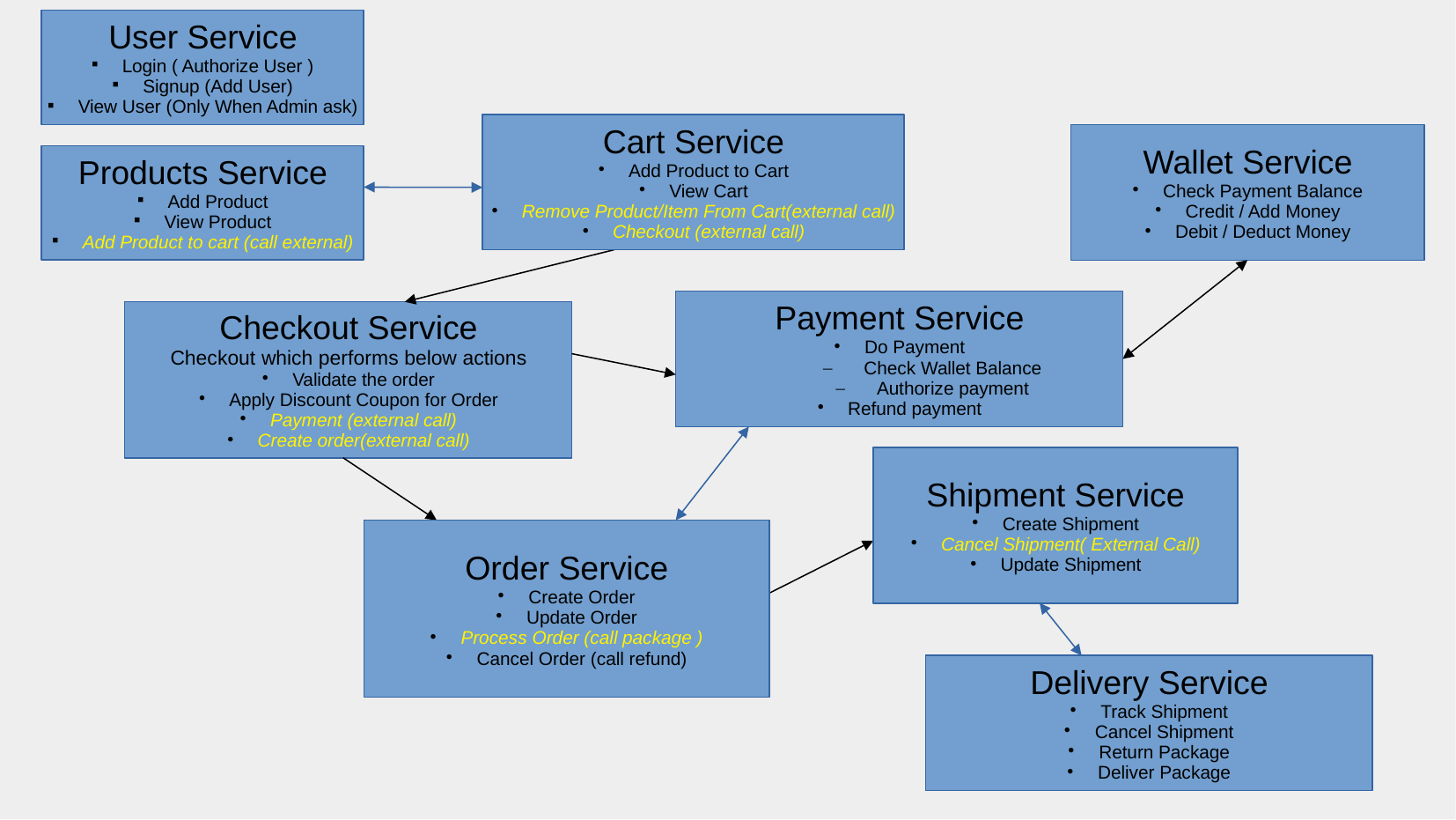

User Service
Login ( Authorize User )
Signup (Add User)
View User (Only When Admin ask)
Cart Service
Add Product to Cart
View Cart
Remove Product/Item From Cart(external call)
Checkout (external call)
Wallet Service
Check Payment Balance
Credit / Add Money
Debit / Deduct Money
Products Service
Add Product
View Product
Add Product to cart (call external)

Payment Service
Do Payment
Check Wallet Balance
Authorize payment
Refund payment
Checkout Service
Checkout which performs below actions
Validate the order
Apply Discount Coupon for Order
Payment (external call)
Create order(external call)

Shipment Service
Create Shipment
Cancel Shipment( External Call)
Update Shipment

Order Service
Create Order
Update Order
Process Order (call package )
Cancel Order (call refund)

Delivery Service
Track Shipment
Cancel Shipment
Return Package
Deliver Package